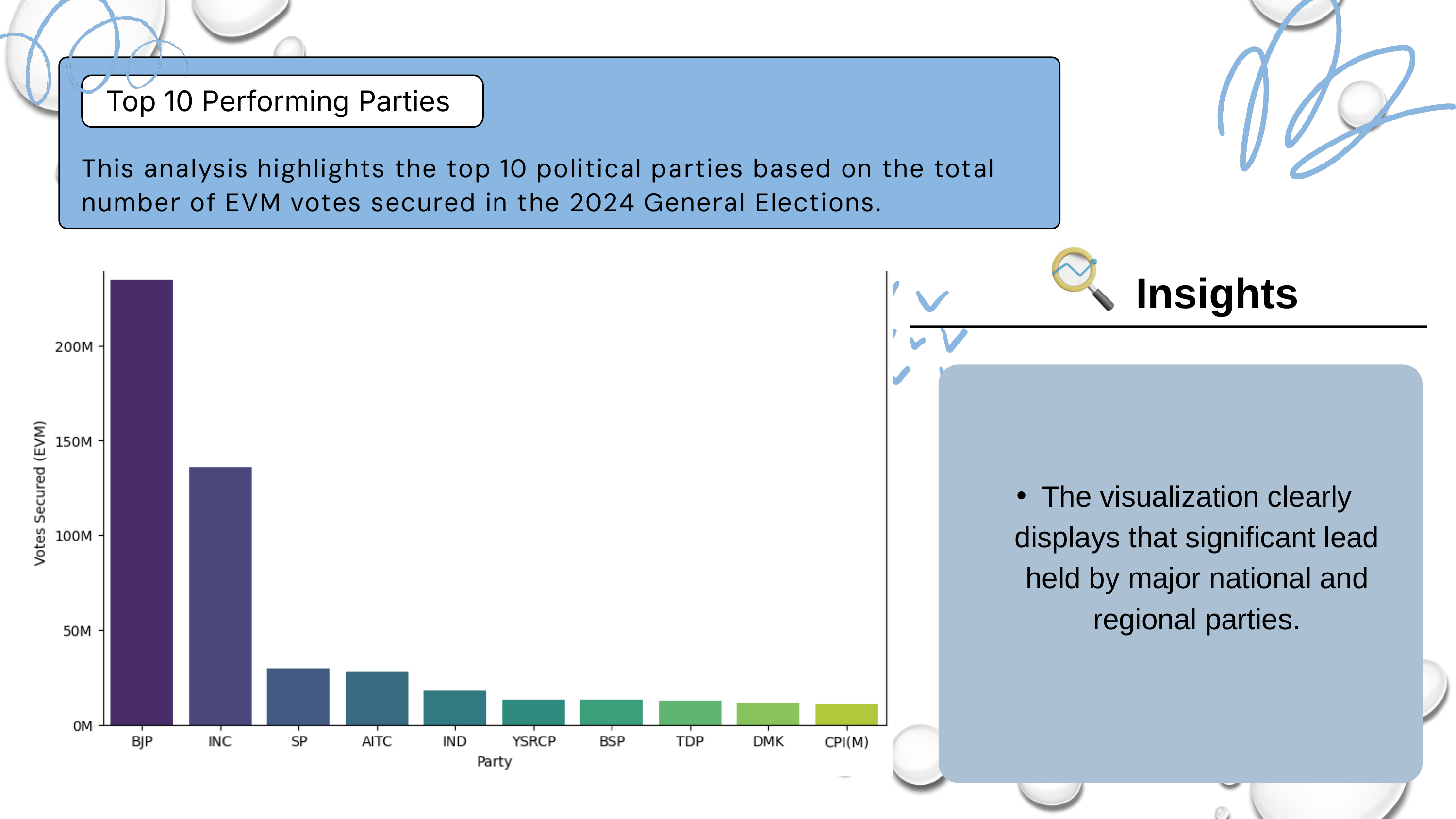

Top 10 Performing Parties
This analysis highlights the top 10 political parties based on the total number of EVM votes secured in the 2024 General Elections.

Insights

The visualization clearly displays that significant lead held by major national and regional parties.